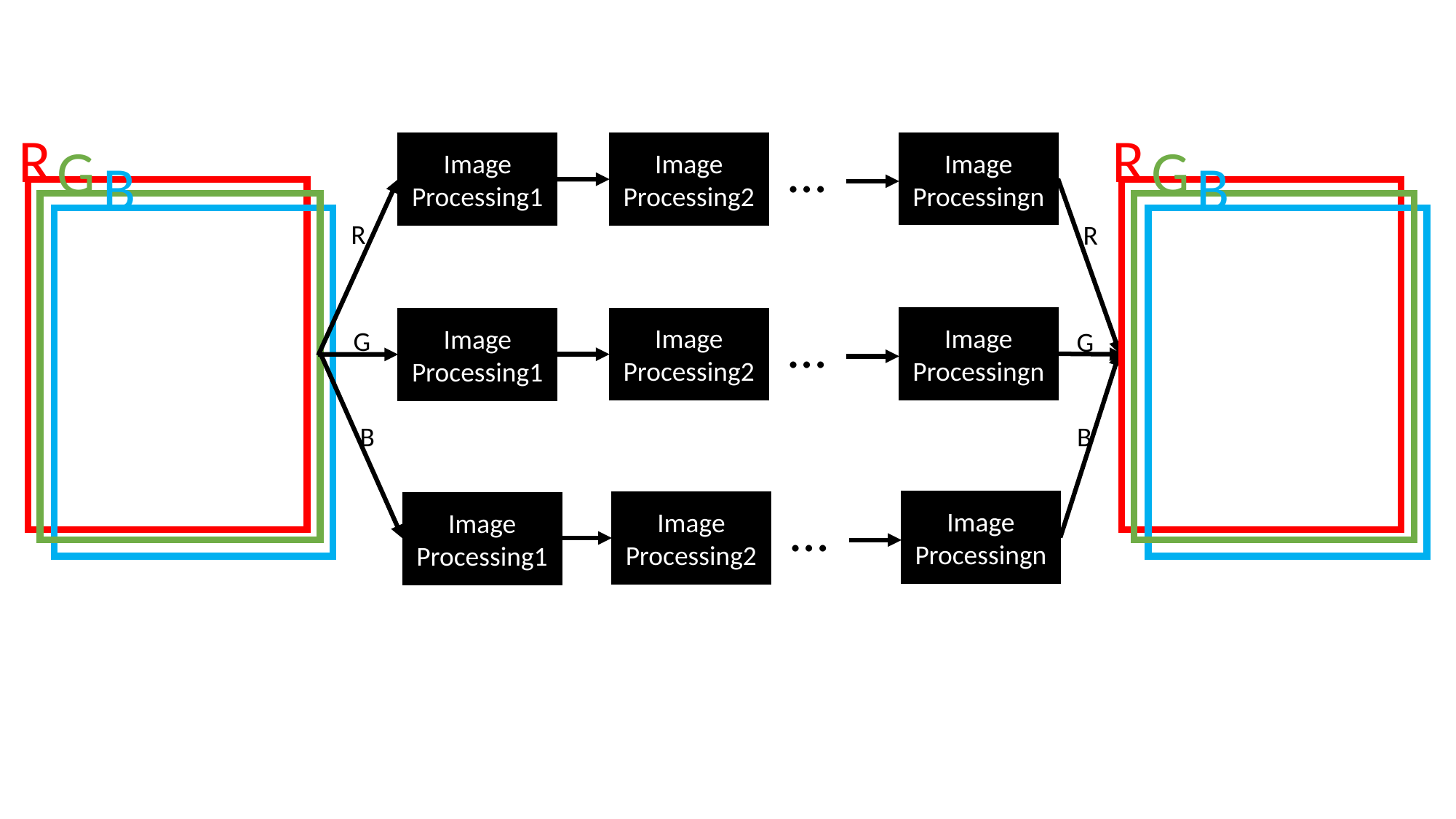

R
R
G
G
…
Image Processingn
Image Processing1
Image Processing2
B
B

|  |  |  |  |  |  |  |  |  |  |
| --- | --- | --- | --- | --- | --- | --- | --- | --- | --- |
|  |  |  |  |  |  |  |  |  |  |
|  |  |  |  |  |  |  |  |  |  |
|  |  |  |  |  |  |  |  |  |  |
|  |  |  |  |  |  |  |  |  |  |
|  |  |  |  |  |  |  |  |  |  |
|  |  |  |  |  |  |  |  |  |  |
|  |  |  |  |  |  |  |  |  |  |
|  |  |  |  |  |  |  |  |  |  |
| --- | --- | --- | --- | --- | --- | --- | --- | --- | --- |
|  |  |  |  |  |  |  |  |  |  |
|  |  |  |  |  |  |  |  |  |  |
|  |  |  |  |  |  |  |  |  |  |
|  |  |  |  |  |  |  |  |  |  |
|  |  |  |  |  |  |  |  |  |  |
|  |  |  |  |  |  |  |  |  |  |
|  |  |  |  |  |  |  |  |  |  |

R
R
…
Image Processingn
Image Processing2
Image Processing1
G
G
B
B
…
Image Processingn
Image Processing2
Image Processing1